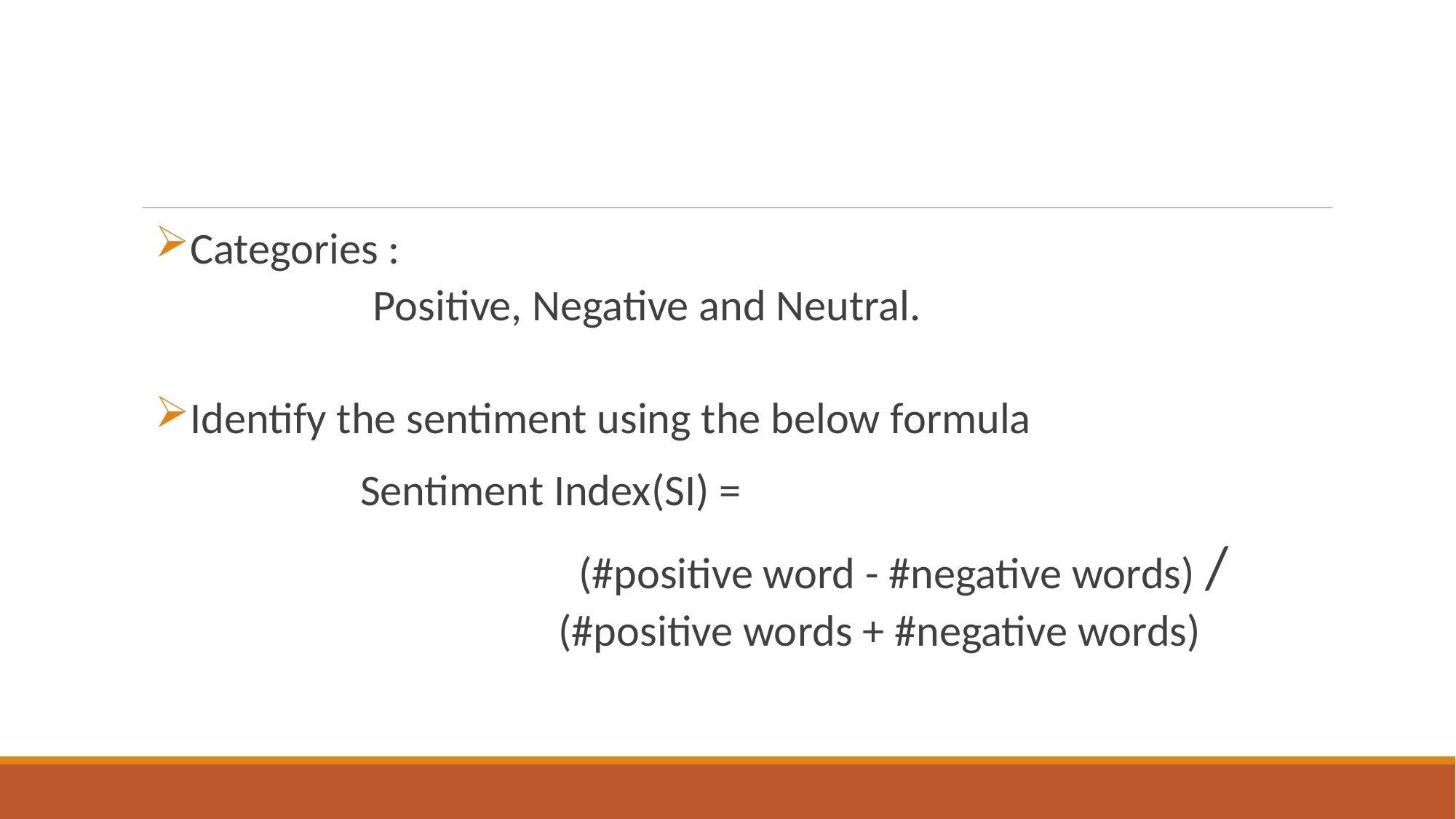

#
Categories :
		Positive, Negative and Neutral.

Identify the sentiment using the below formula
		Sentiment Index(SI) =
 				(#positive word - #negative words) /
                                              (#positive words + #negative words)